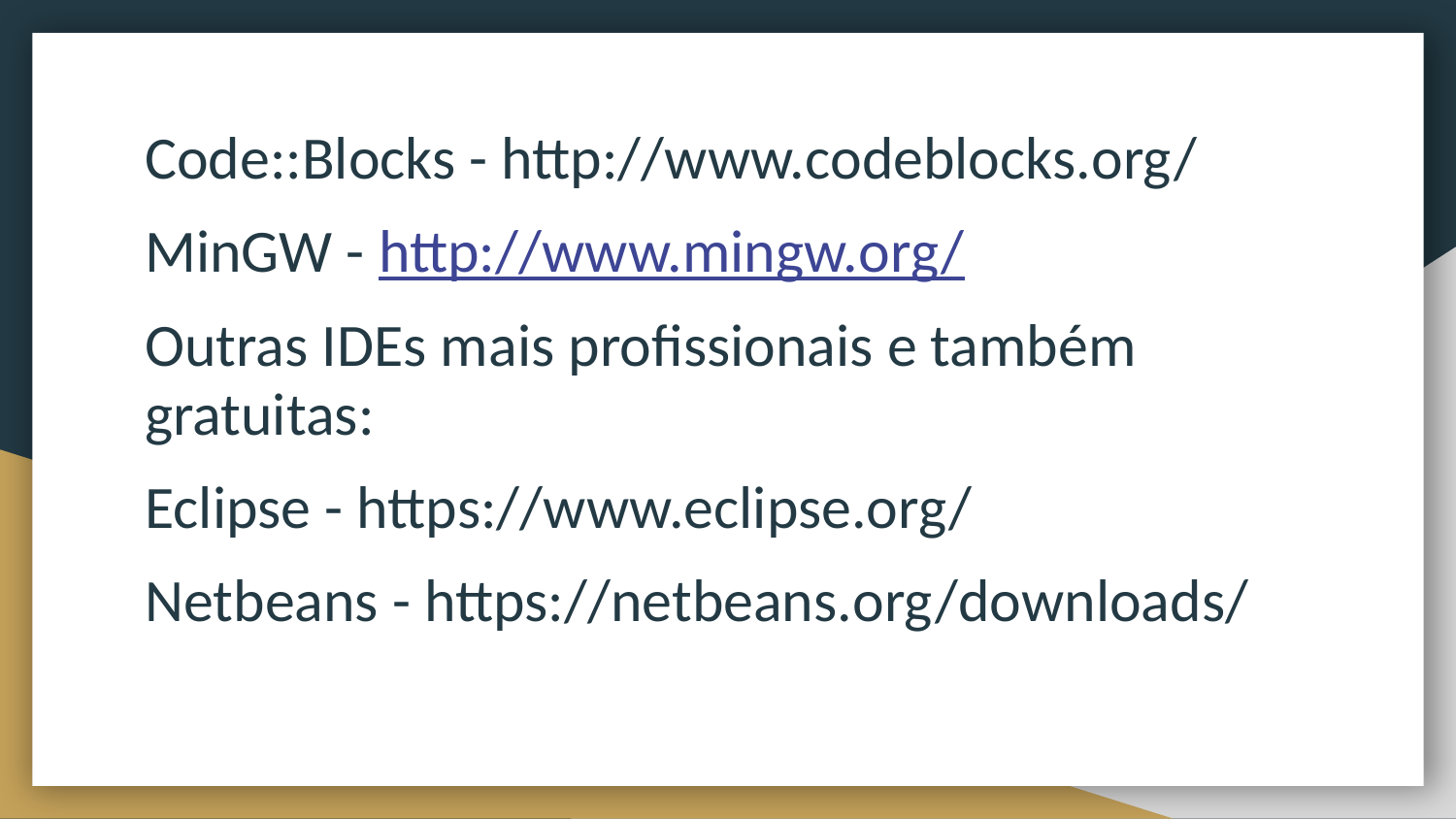

Code::Blocks - http://www.codeblocks.org/
MinGW - http://www.mingw.org/
Outras IDEs mais profissionais e também gratuitas:
Eclipse - https://www.eclipse.org/
Netbeans - https://netbeans.org/downloads/